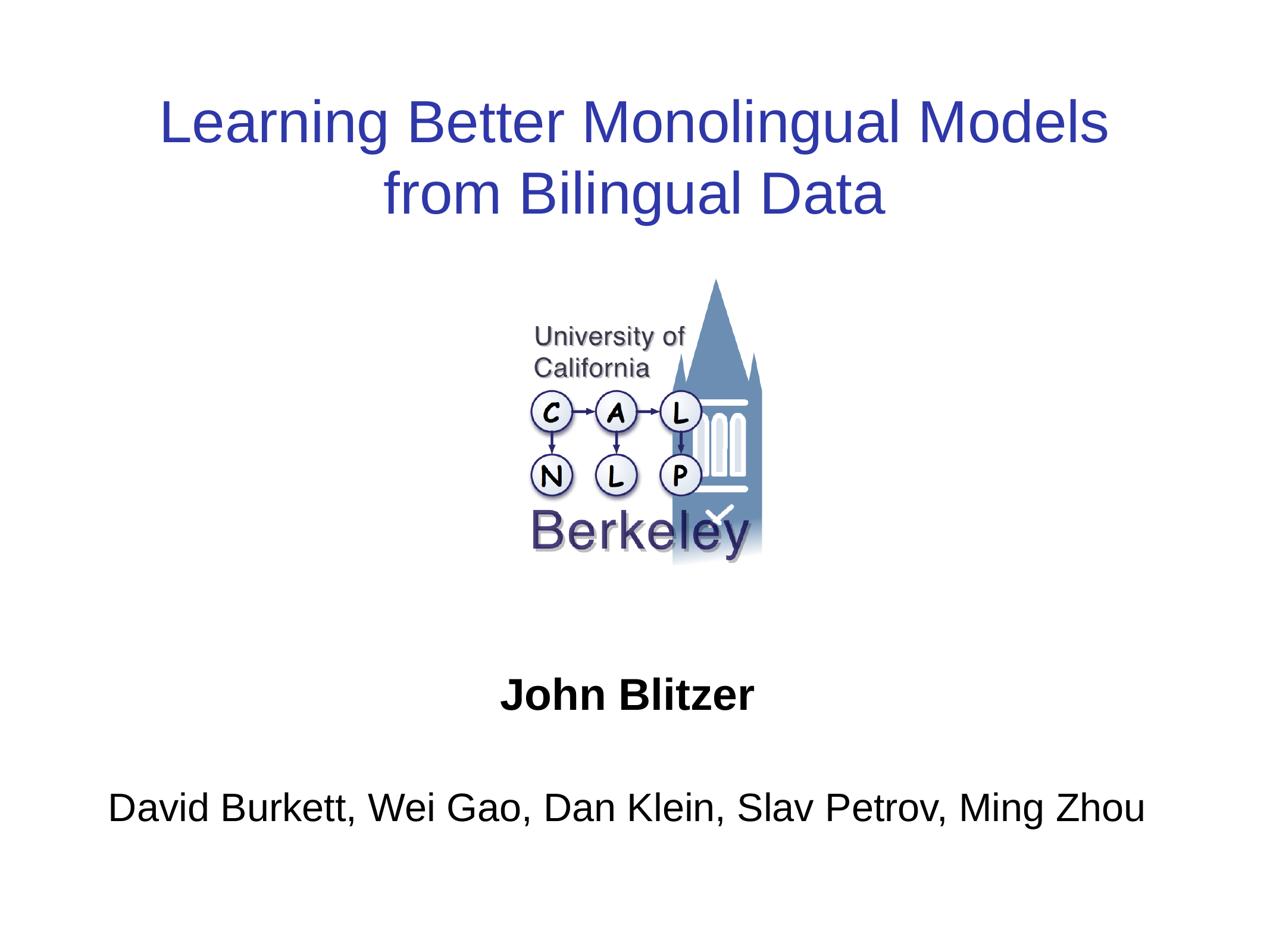

# Learning Better Monolingual Models from Bilingual Data
John Blitzer

David Burkett, Wei Gao, Dan Klein, Slav Petrov, Ming Zhou
TexPoint fonts used in EMF.
Read the TexPoint manual before you delete this box.: AAAAAAAAAAA